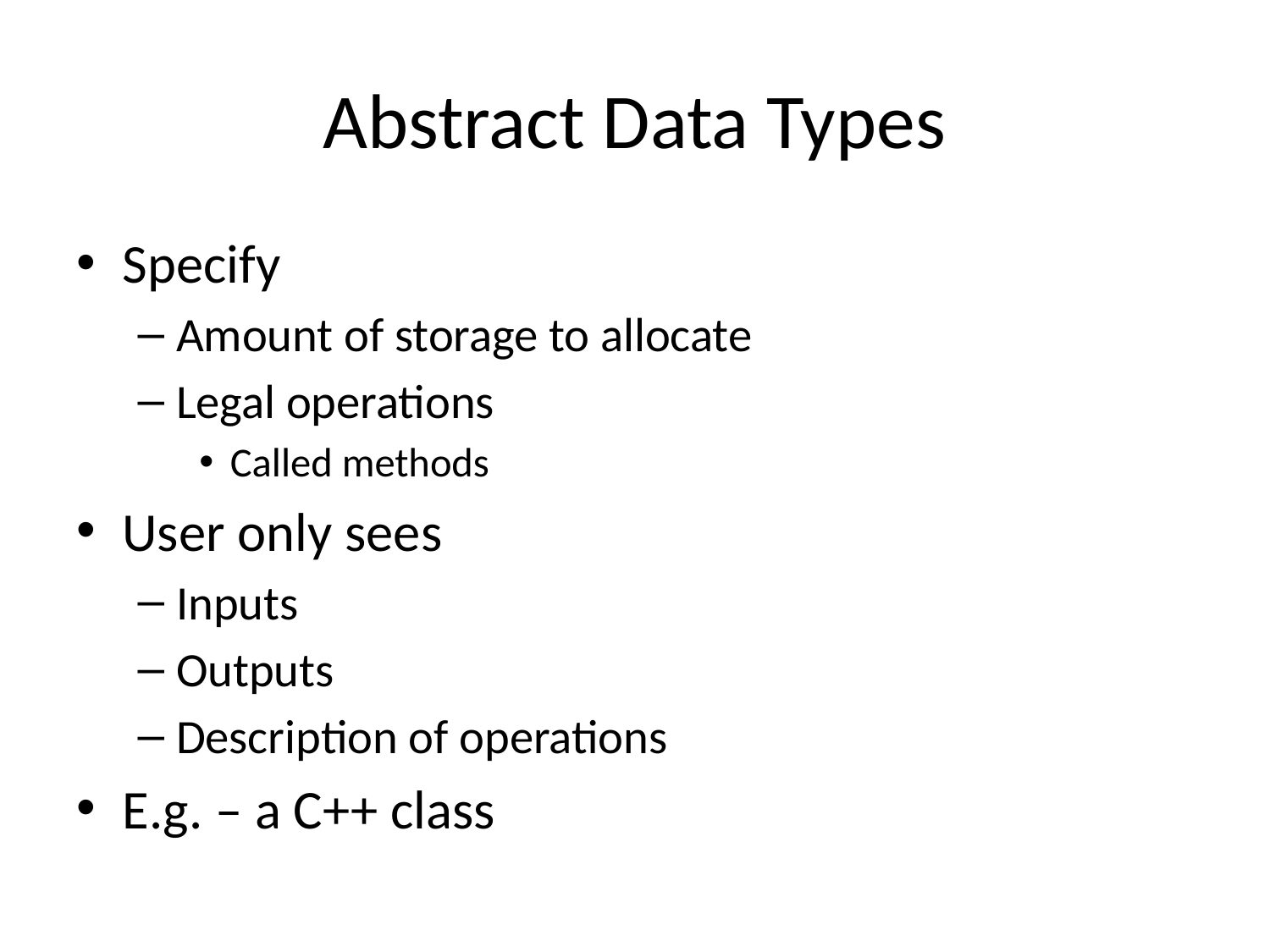

# Abstract Data Types
Specify
Amount of storage to allocate
Legal operations
Called methods
User only sees
Inputs
Outputs
Description of operations
E.g. – a C++ class